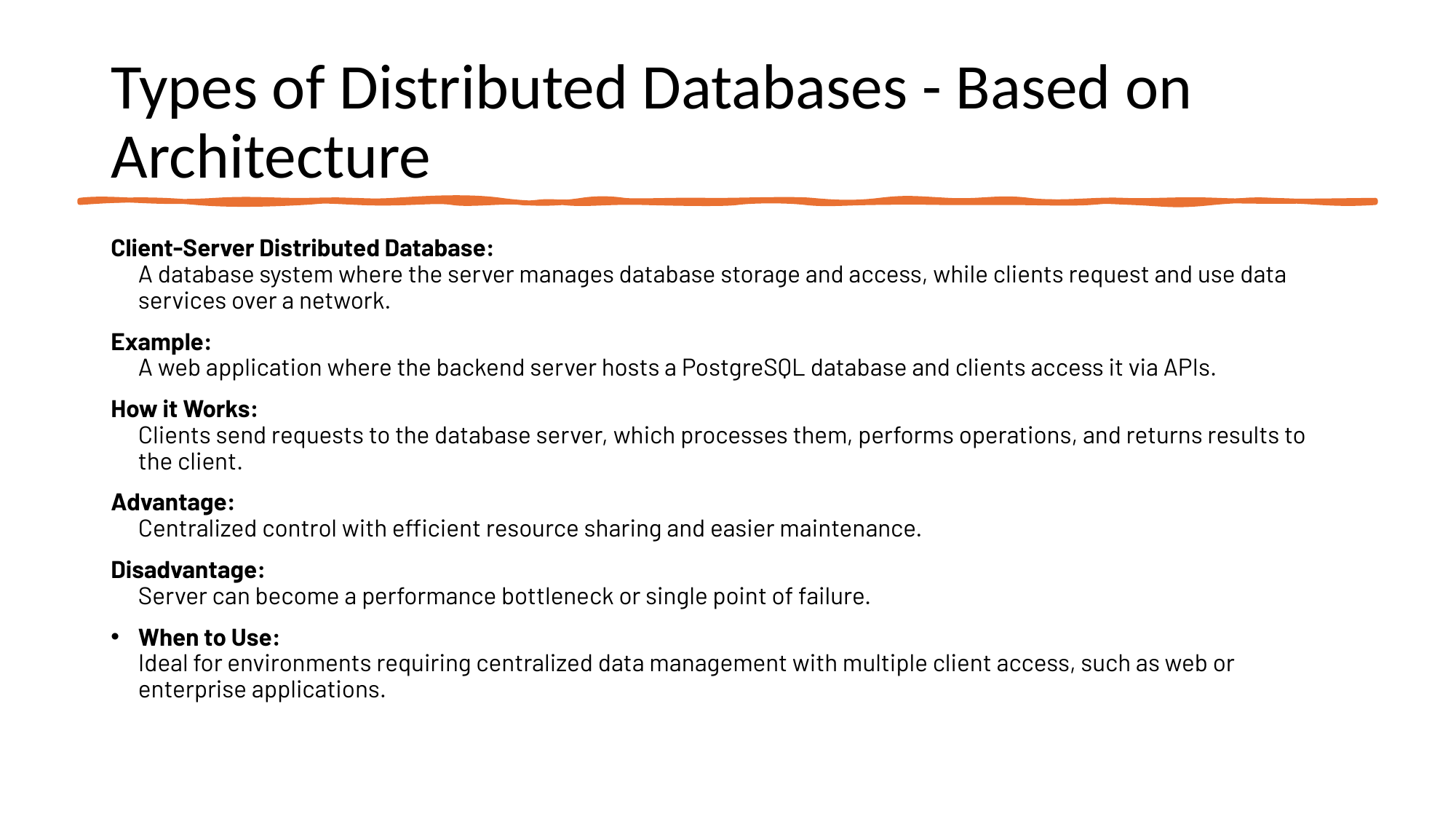

# Types of Distributed Databases - Based on Architecture

Client-Server Distributed Database:
A database system where the server manages database storage and access, while clients request and use data services over a network.
Example:
A web application where the backend server hosts a PostgreSQL database and clients access it via APIs.
How it Works:
Clients send requests to the database server, which processes them, performs operations, and returns results to the client.
Advantage:
Centralized control with efficient resource sharing and easier maintenance.
Disadvantage:
Server can become a performance bottleneck or single point of failure.
When to Use:
Ideal for environments requiring centralized data management with multiple client access, such as web or enterprise applications.